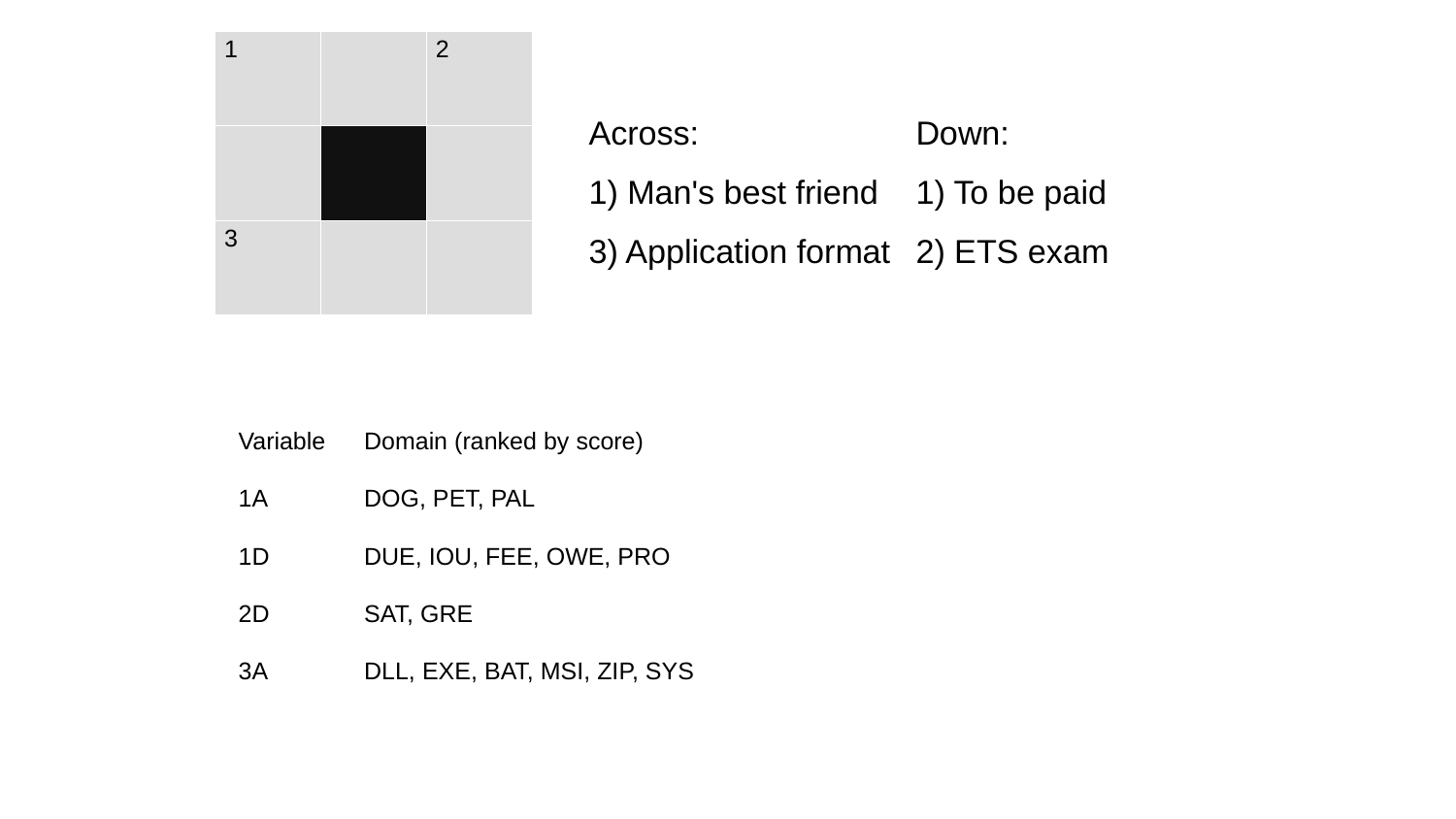

| 1 |  | 2 |
| --- | --- | --- |
|  |  |  |
| 3 |  |  |
Across:
1) Man's best friend
3) Application format
Down:
1) To be paid
2) ETS exam
| Variable | Domain (ranked by score) |
| --- | --- |
| 1A | DOG, PET, PAL |
| 1D | DUE, IOU, FEE, OWE, PRO |
| 2D | SAT, GRE |
| 3A | DLL, EXE, BAT, MSI, ZIP, SYS |